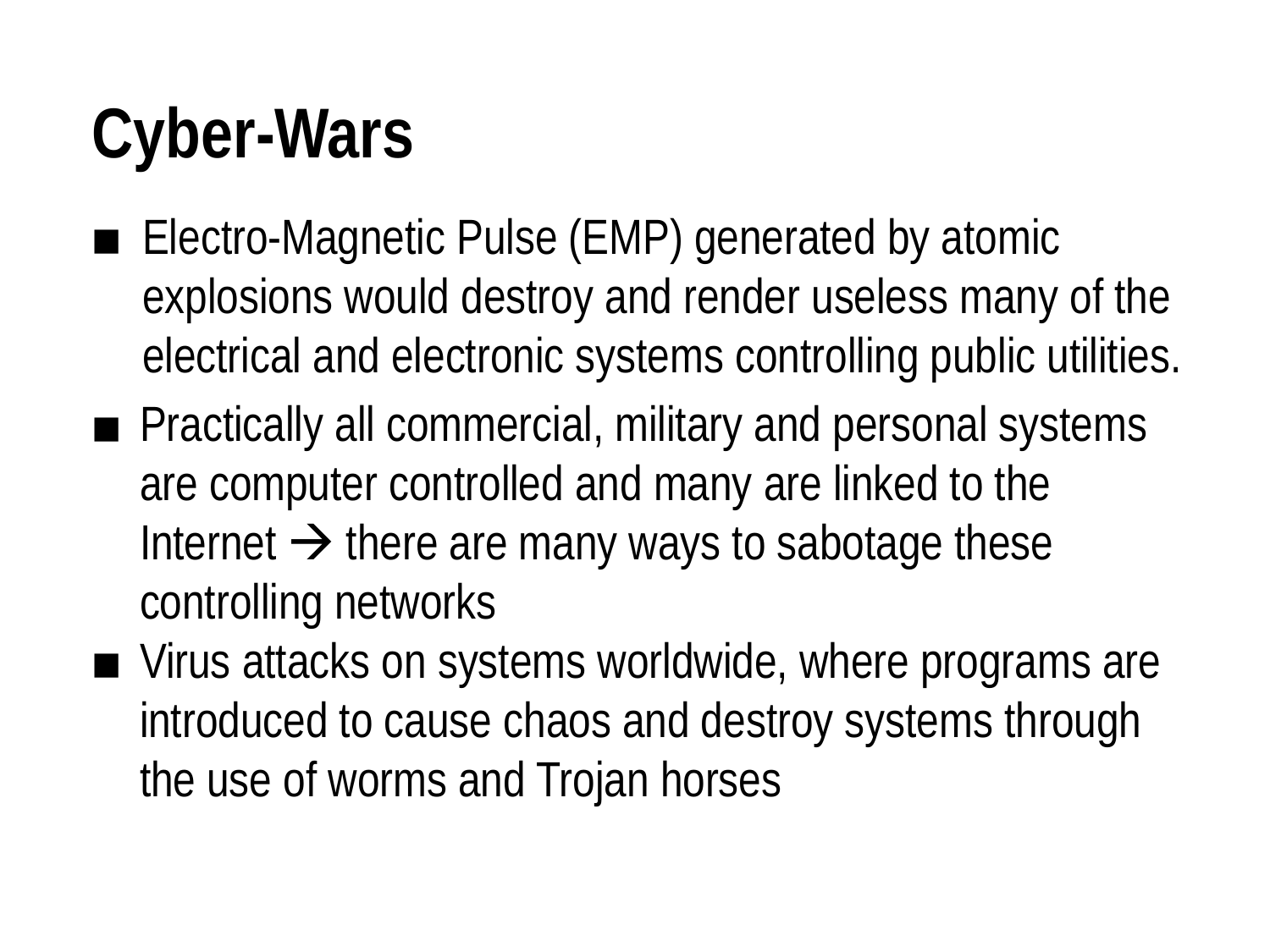

# Cyber-Wars
Electro-Magnetic Pulse (EMP) generated by atomic explosions would destroy and render useless many of the electrical and electronic systems controlling public utilities.
Practically all commercial, military and personal systems are computer controlled and many are linked to the Internet 🡪 there are many ways to sabotage these controlling networks
Virus attacks on systems worldwide, where programs are introduced to cause chaos and destroy systems through the use of worms and Trojan horses

The Technology of War